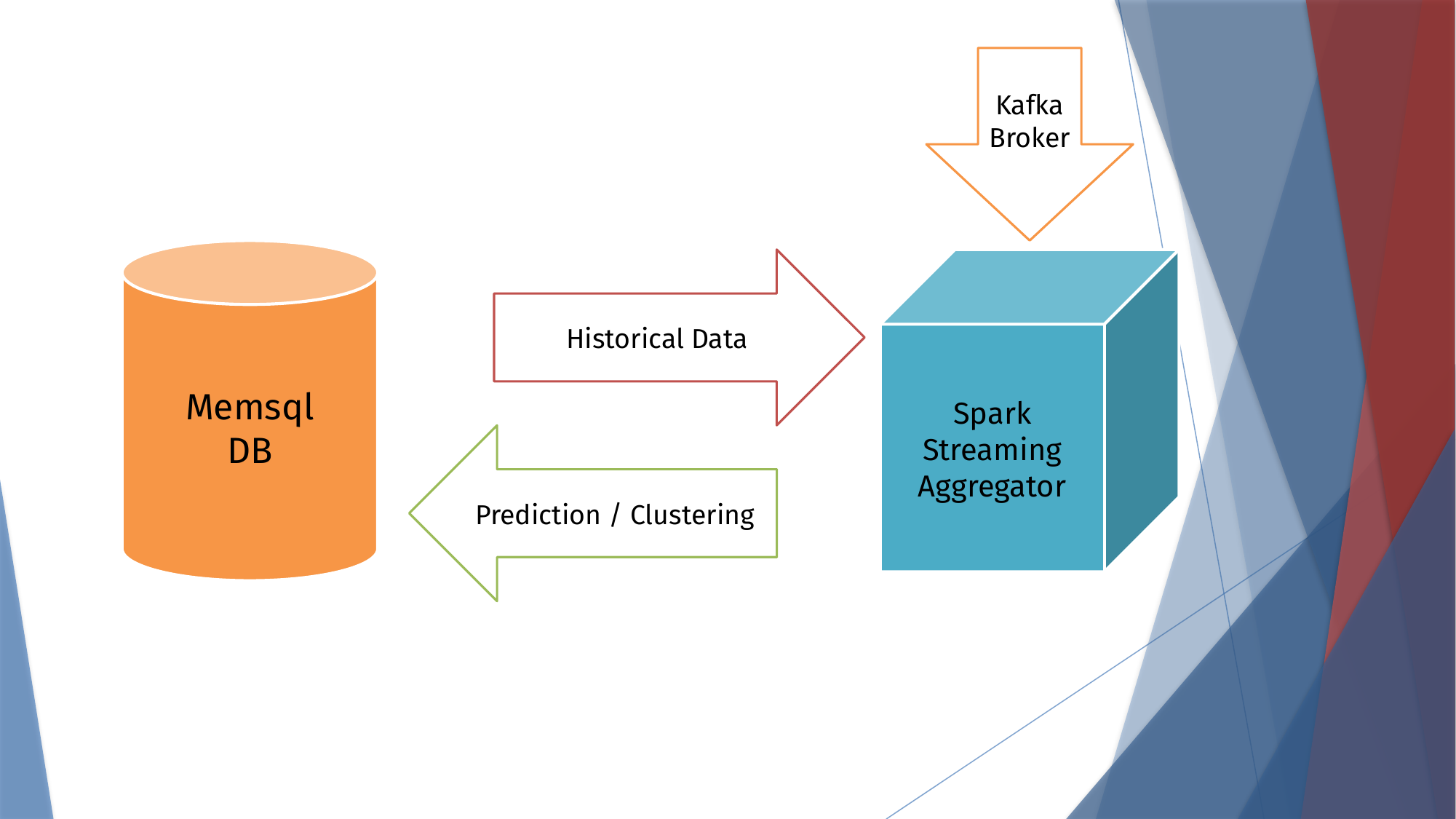

Kafka
Broker
Memsql
DB
Historical Data
Spark
Streaming
Aggregator
Prediction / Clustering